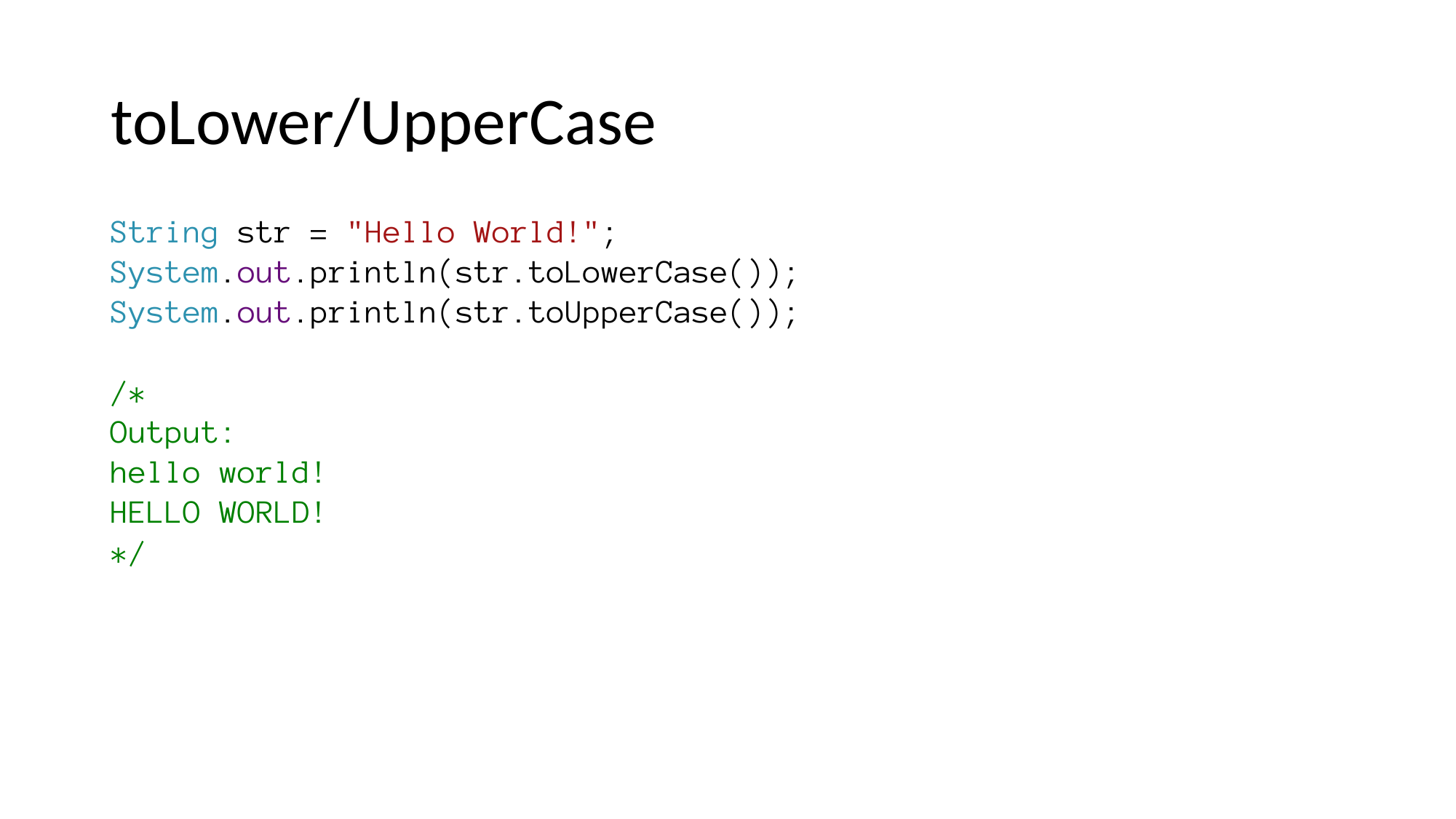

# toLower/UpperCase
String str = "Hello World!";
System.out.println(str.toLowerCase());
System.out.println(str.toUpperCase());
/*
Output:
hello world!
HELLO WORLD!
*/